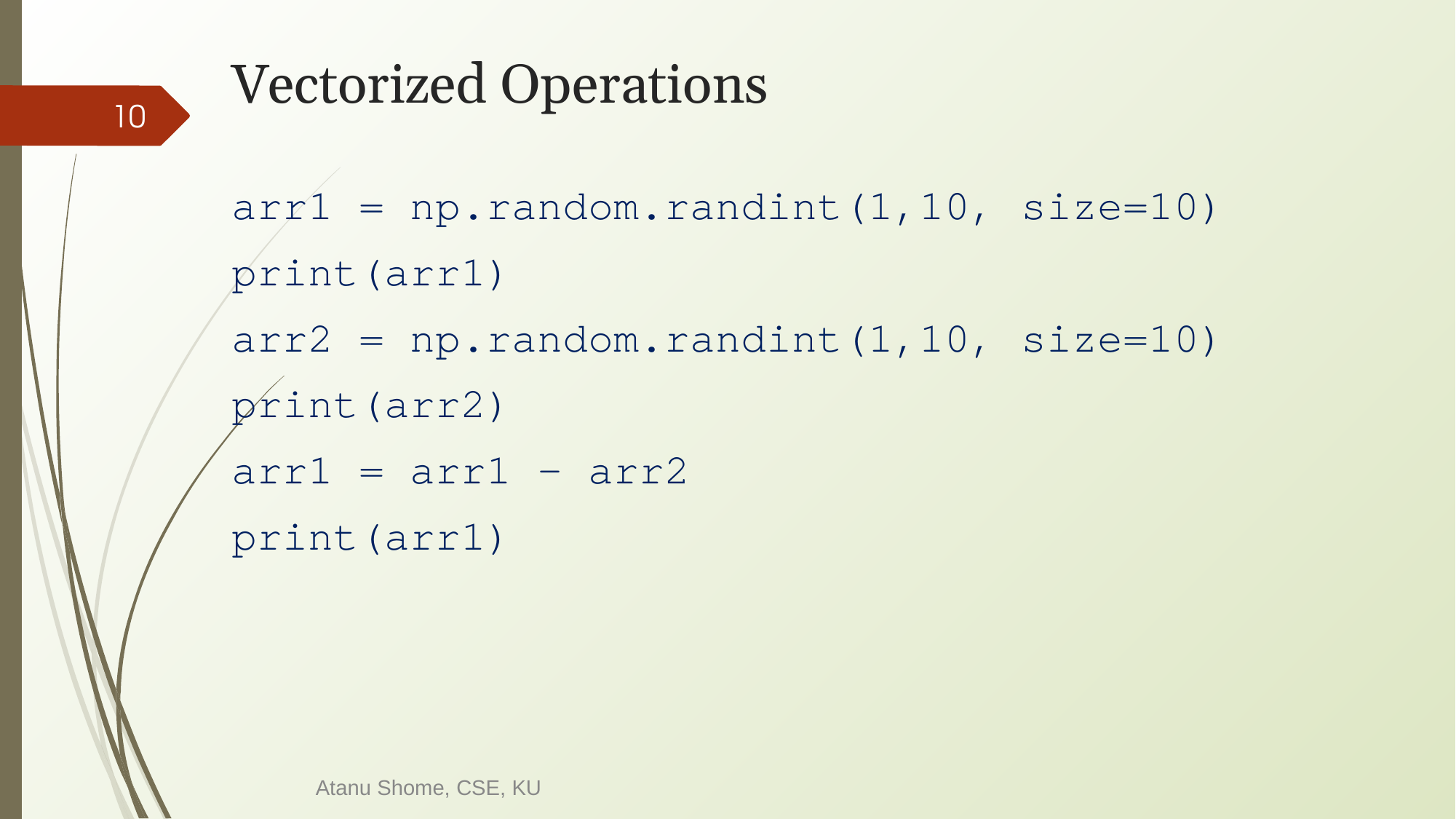

# Vectorized Operations
10
arr1 = np.random.randint(1,10, size=10)
print(arr1)
arr2 = np.random.randint(1,10, size=10)
print(arr2)
arr1 = arr1 - arr2
print(arr1)
Atanu Shome, CSE, KU